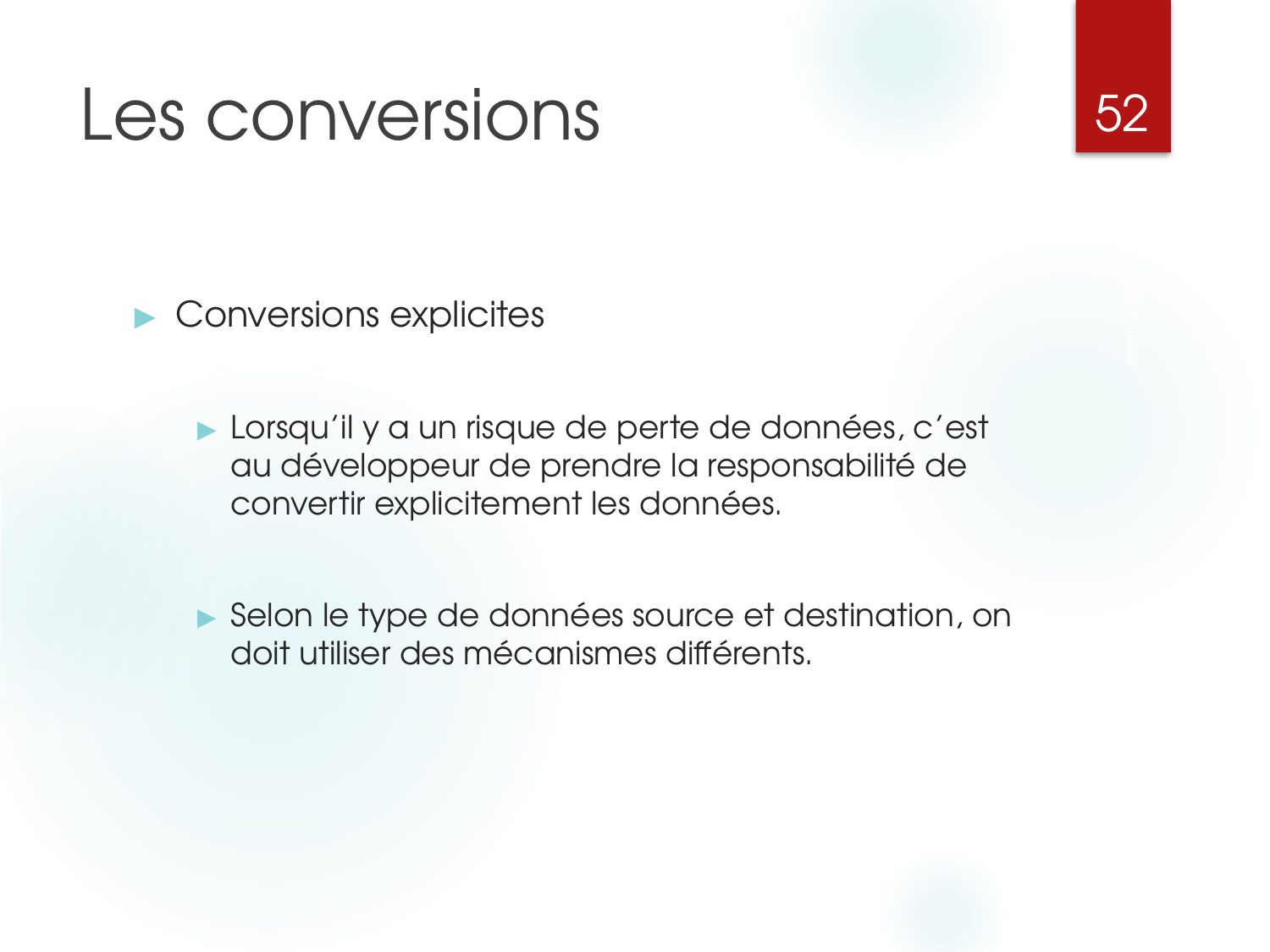

52
# Les conversions
Conversions explicites

Lorsqu’il y a un risque de perte de données, c’est au développeur de prendre la responsabilité de convertir explicitement les données.

Selon le type de données source et destination, on doit utiliser des mécanismes différents.
Java - Les bases